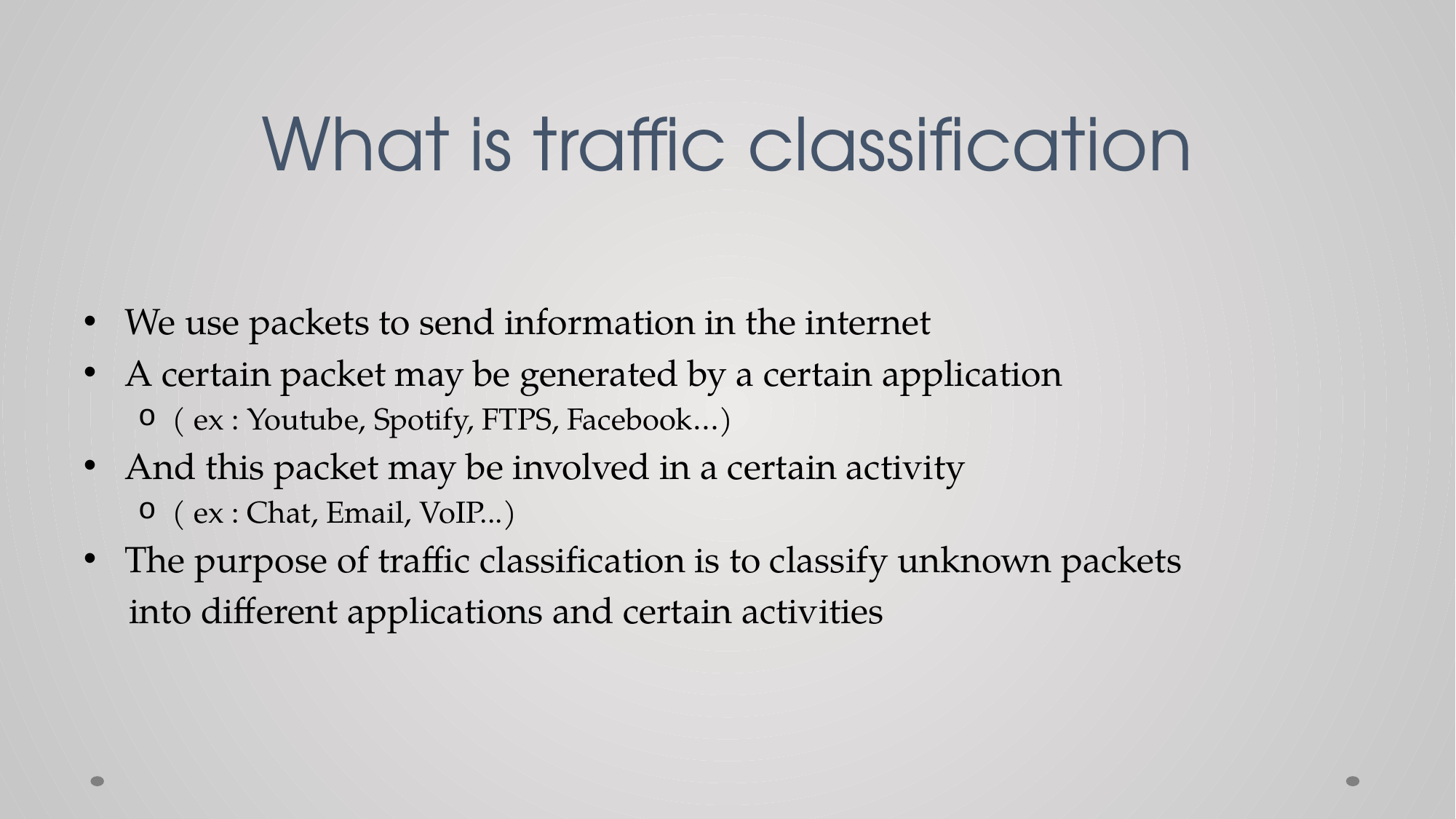

# What is traffic classification

We use packets to send information in the internet
A certain packet may be generated by a certain application
( ex : Youtube, Spotify, FTPS, Facebook…)
And this packet may be involved in a certain activity
( ex : Chat, Email, VoIP...)
The purpose of traffic classification is to classify unknown packets
     into different applications and certain activities